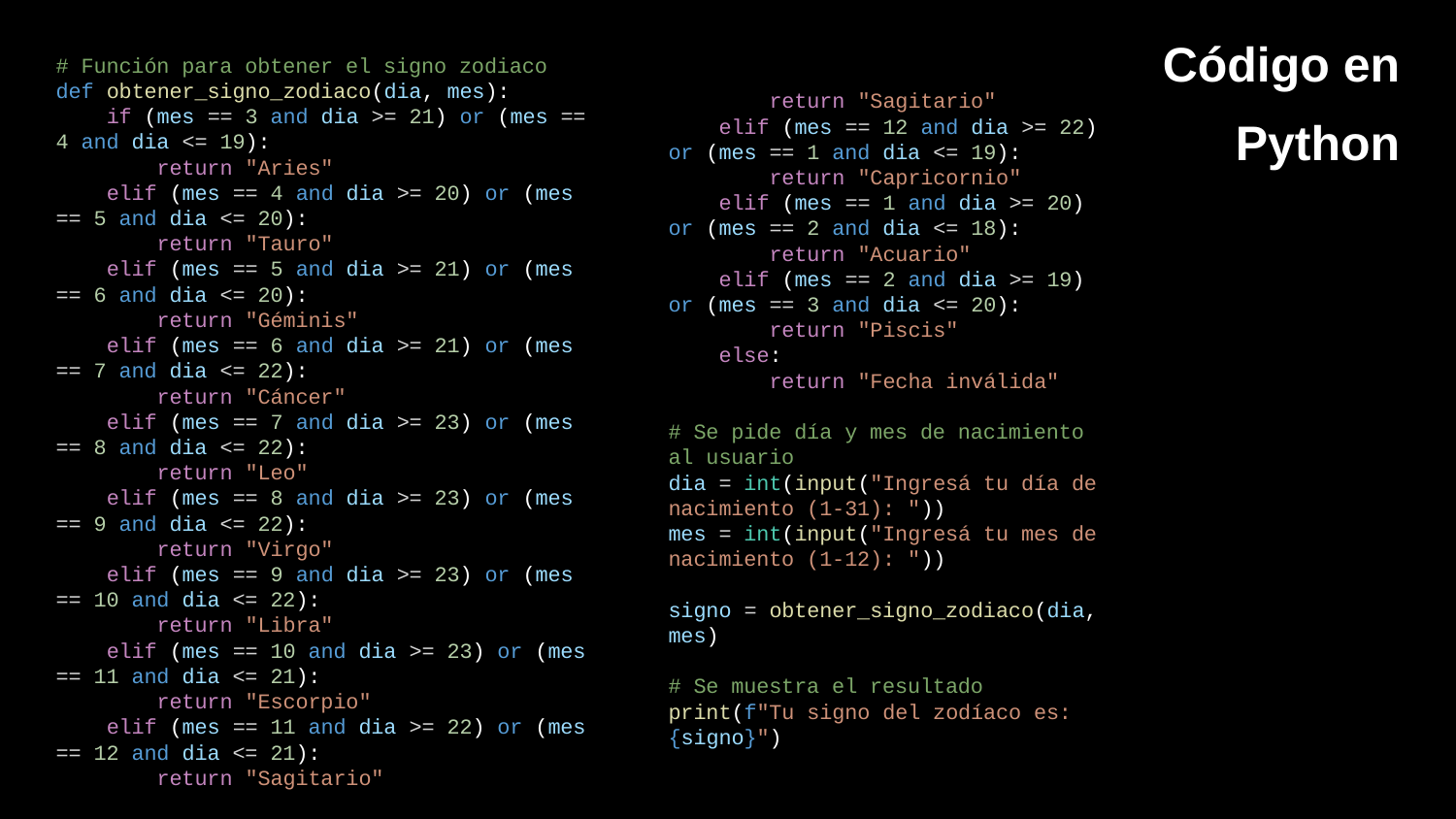

# Código en
Python
# Función para obtener el signo zodiaco
def obtener_signo_zodiaco(dia, mes):
    if (mes == 3 and dia >= 21) or (mes == 4 and dia <= 19):
        return "Aries"
    elif (mes == 4 and dia >= 20) or (mes == 5 and dia <= 20):
        return "Tauro"
    elif (mes == 5 and dia >= 21) or (mes == 6 and dia <= 20):
        return "Géminis"
    elif (mes == 6 and dia >= 21) or (mes == 7 and dia <= 22):
        return "Cáncer"
    elif (mes == 7 and dia >= 23) or (mes == 8 and dia <= 22):
        return "Leo"
    elif (mes == 8 and dia >= 23) or (mes == 9 and dia <= 22):
        return "Virgo"
    elif (mes == 9 and dia >= 23) or (mes == 10 and dia <= 22):
        return "Libra"
    elif (mes == 10 and dia >= 23) or (mes == 11 and dia <= 21):
        return "Escorpio"
    elif (mes == 11 and dia >= 22) or (mes == 12 and dia <= 21):
        return "Sagitario"

        return "Sagitario"
    elif (mes == 12 and dia >= 22) or (mes == 1 and dia <= 19):
        return "Capricornio"
    elif (mes == 1 and dia >= 20) or (mes == 2 and dia <= 18):
        return "Acuario"
    elif (mes == 2 and dia >= 19) or (mes == 3 and dia <= 20):
        return "Piscis"
    else:
        return "Fecha inválida"

# Se pide día y mes de nacimiento al usuario
dia = int(input("Ingresá tu día de nacimiento (1-31): "))
mes = int(input("Ingresá tu mes de nacimiento (1-12): "))

signo = obtener_signo_zodiaco(dia, mes)

# Se muestra el resultado
print(f"Tu signo del zodíaco es: {signo}")